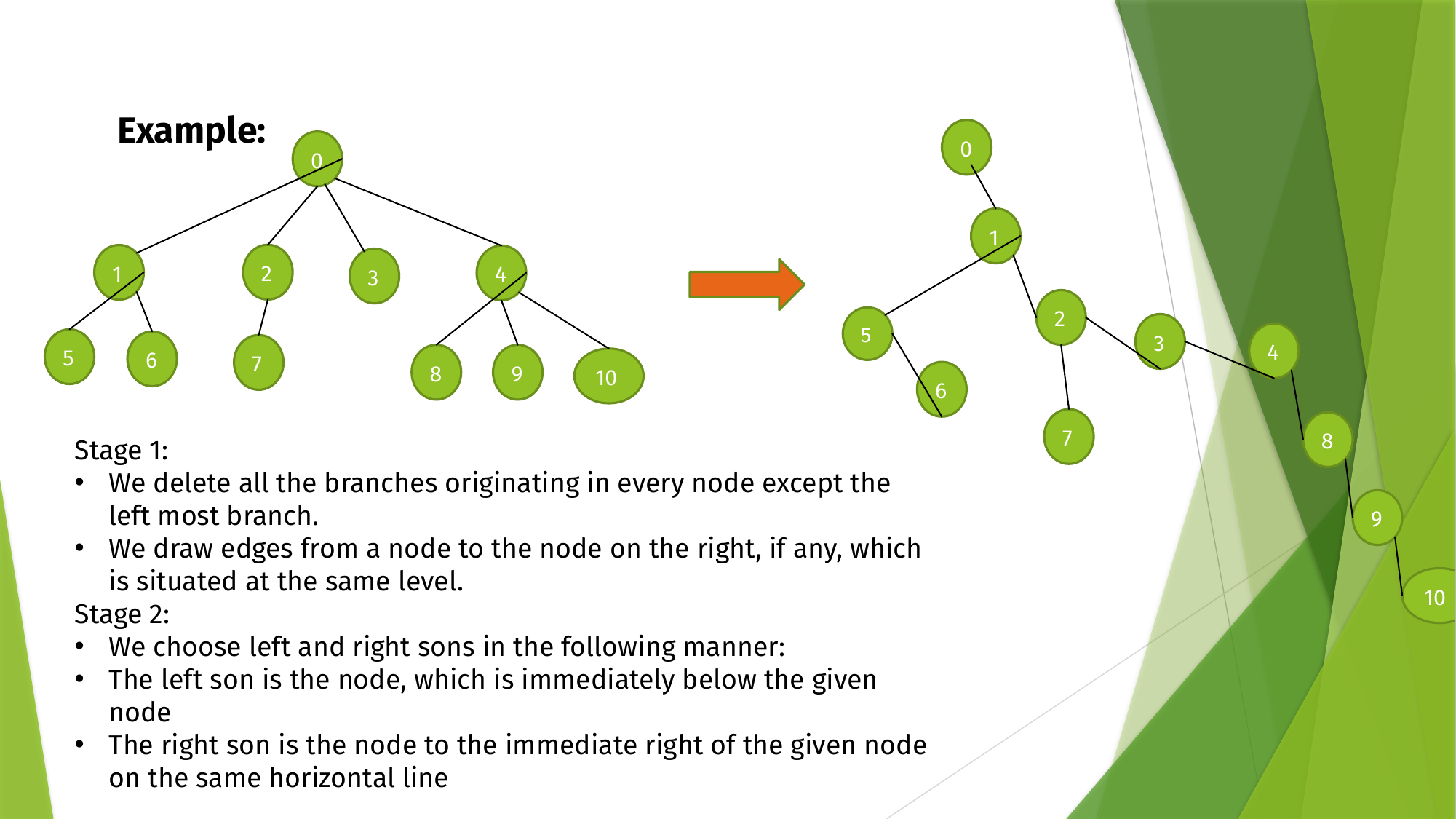

Example:
0
0
1
2
1
4
3

2
5
3
4
5
6
7
9
8
10
6
7
8
Stage 1:
We delete all the branches originating in every node except the left most branch.
We draw edges from a node to the node on the right, if any, which is situated at the same level.
Stage 2:
We choose left and right sons in the following manner:
The left son is the node, which is immediately below the given node
The right son is the node to the immediate right of the given node on the same horizontal line

9
10